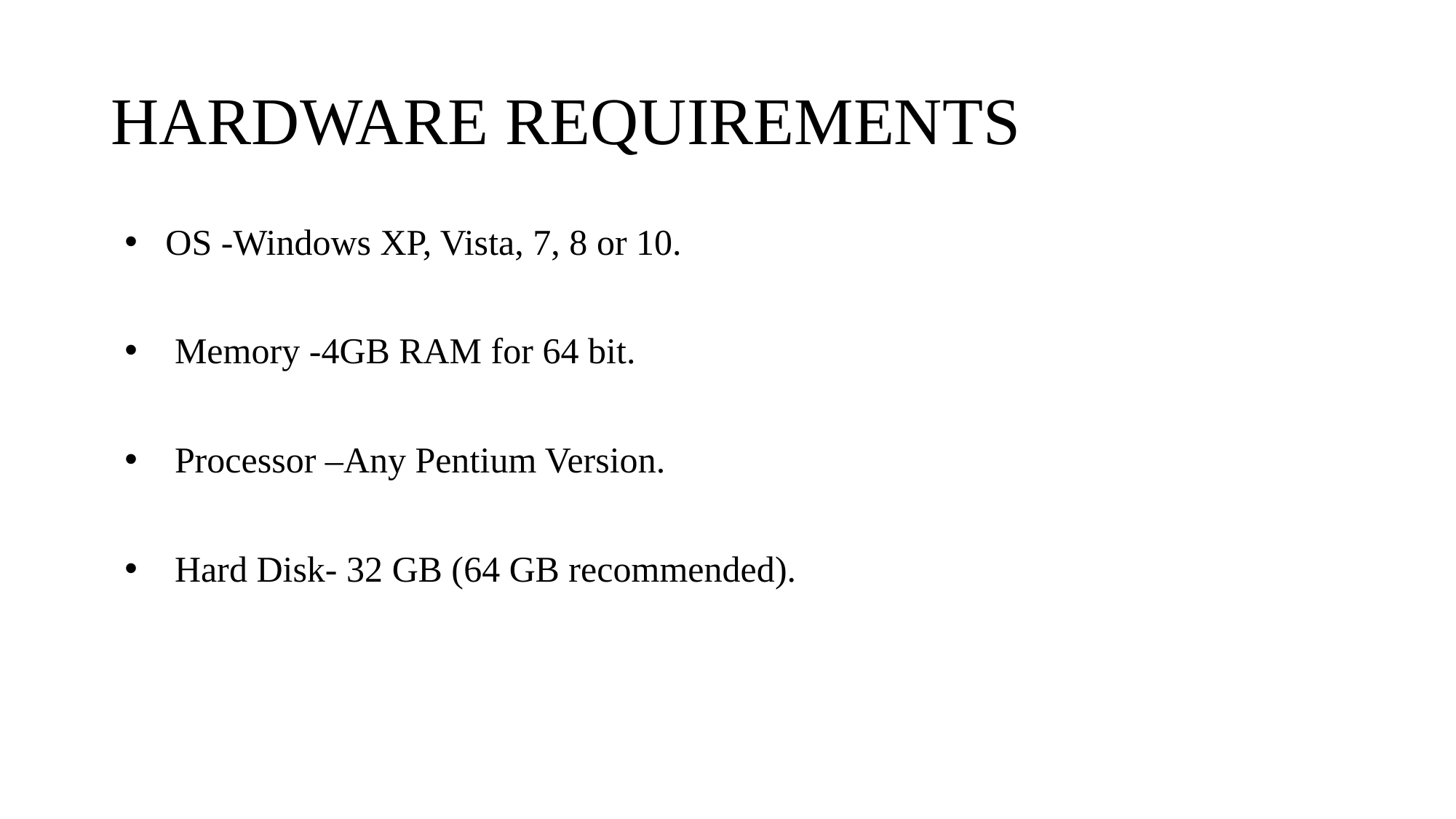

# HARDWARE REQUIREMENTS
OS -Windows XP, Vista, 7, 8 or 10.

 Memory -4GB RAM for 64 bit.

 Processor –Any Pentium Version.

 Hard Disk- 32 GB (64 GB recommended).